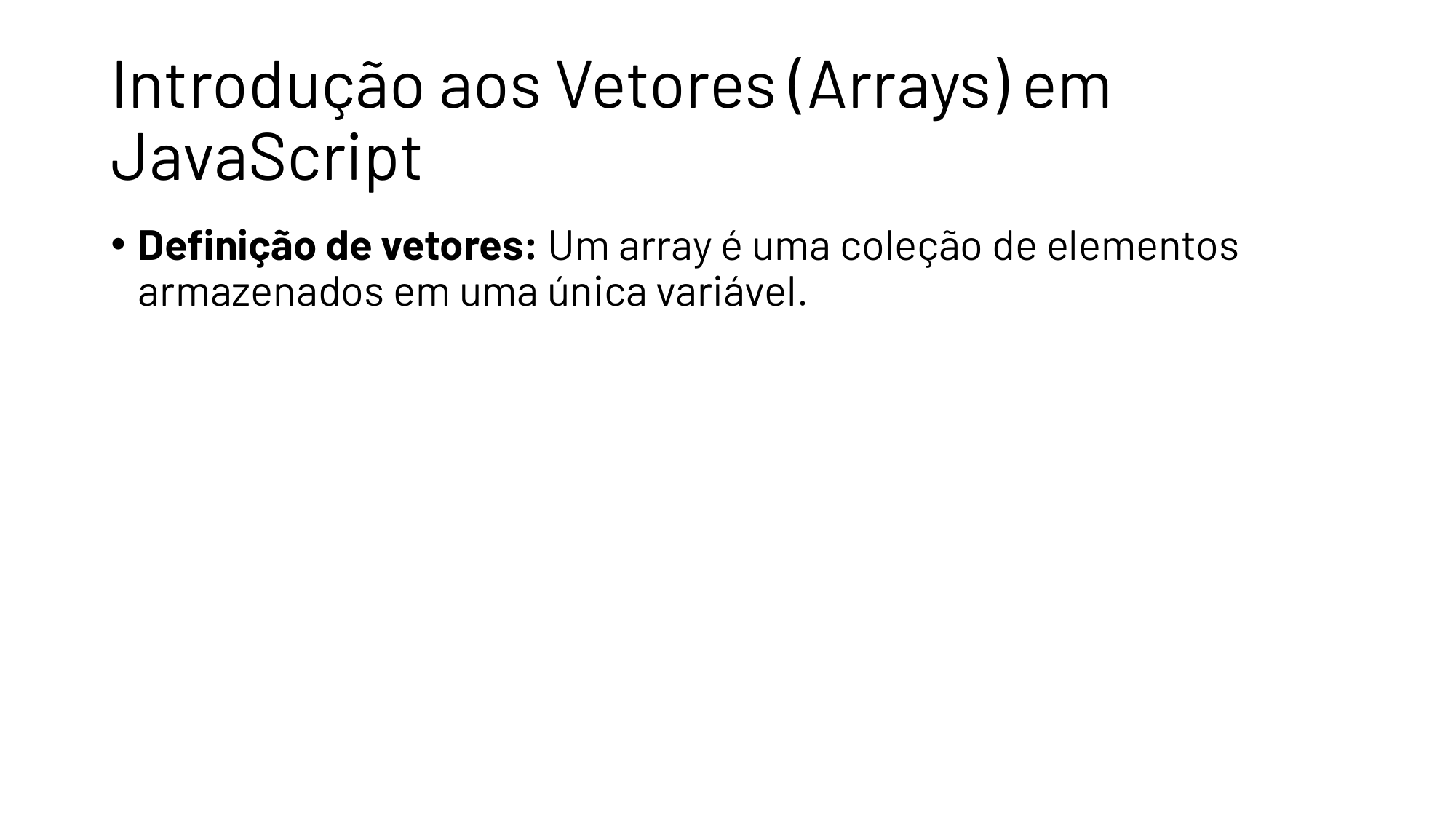

# Introdução aos Vetores (Arrays) em JavaScript
Definição de vetores: Um array é uma coleção de elementos armazenados em uma única variável.